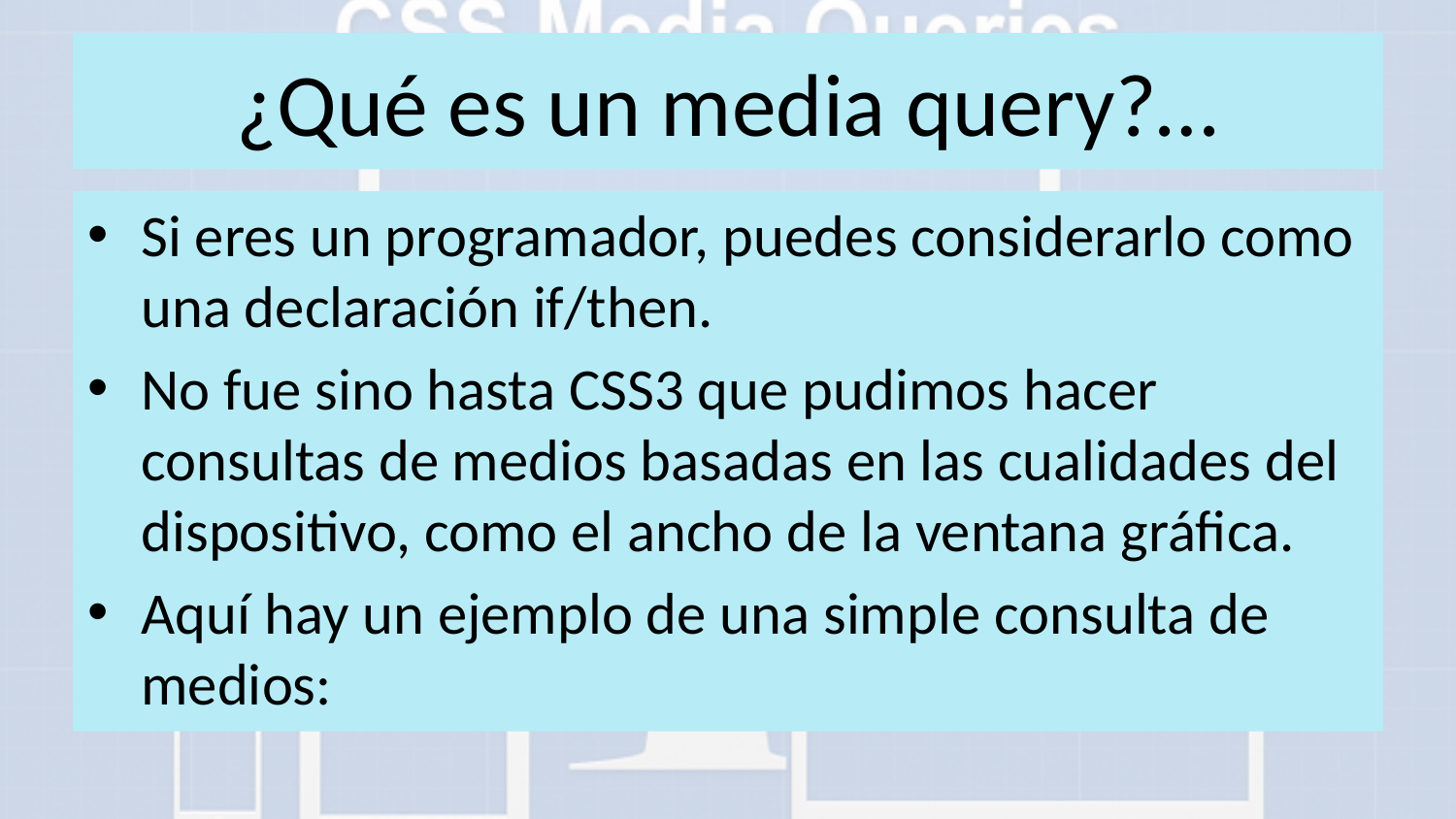

# ¿Qué es un media query?…
Si eres un programador, puedes considerarlo como una declaración if/then.
No fue sino hasta CSS3 que pudimos hacer consultas de medios basadas en las cualidades del dispositivo, como el ancho de la ventana gráfica.
Aquí hay un ejemplo de una simple consulta de medios: